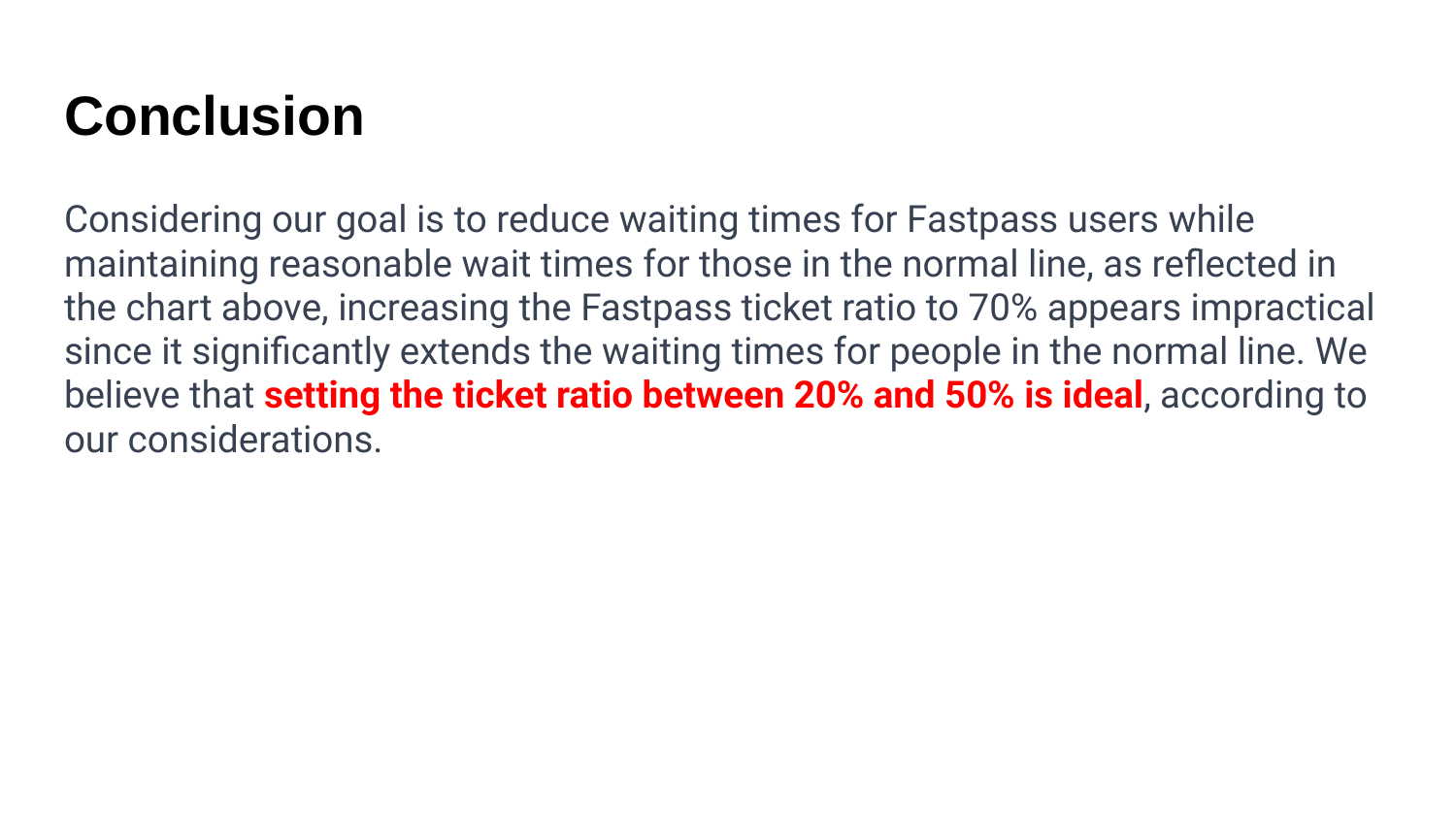

# Conclusion
Considering our goal is to reduce waiting times for Fastpass users while maintaining reasonable wait times for those in the normal line, as reflected in the chart above, increasing the Fastpass ticket ratio to 70% appears impractical since it significantly extends the waiting times for people in the normal line. We believe that setting the ticket ratio between 20% and 50% is ideal, according to our considerations.